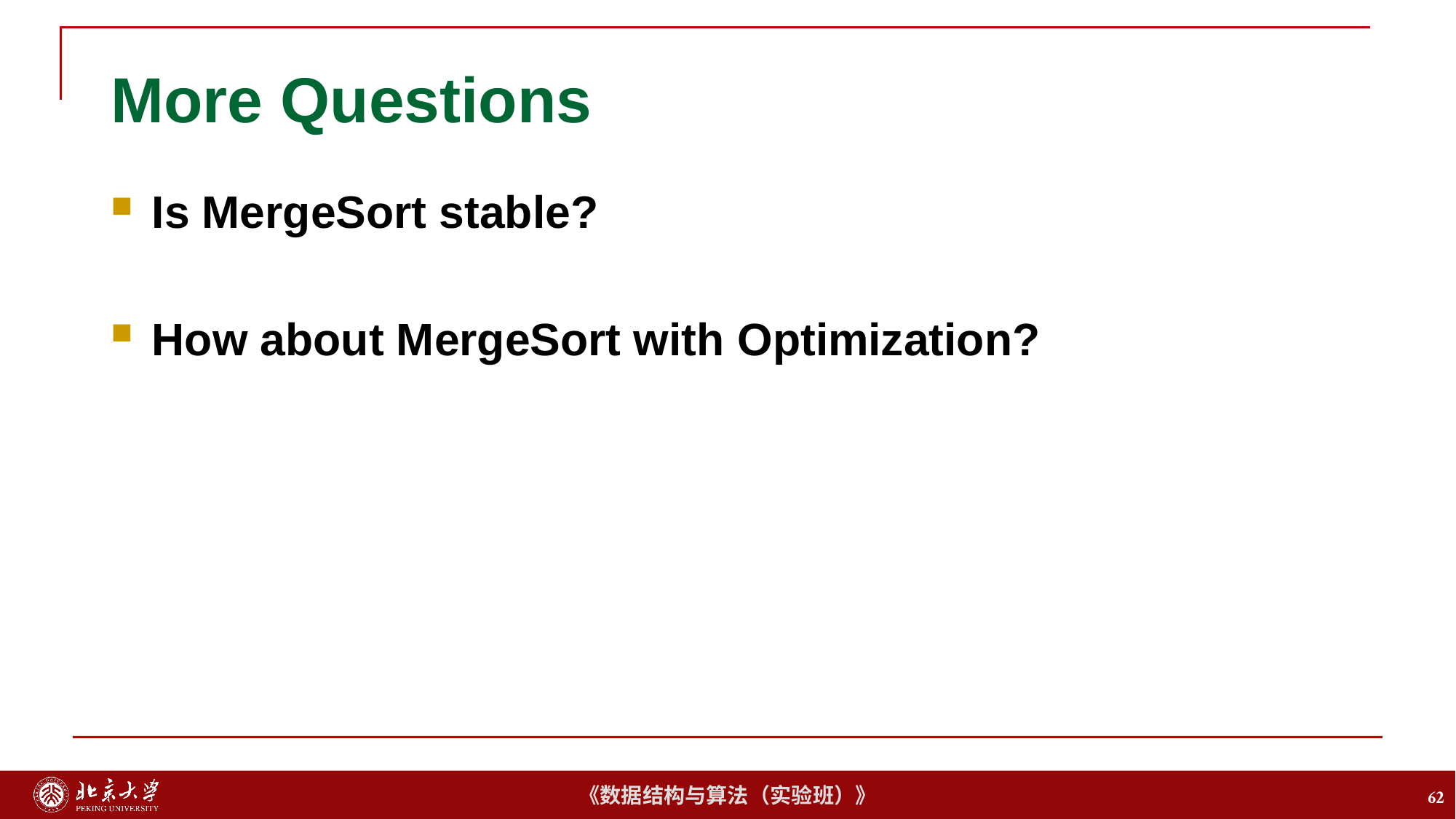

# More Questions
Is MergeSort stable?

How about MergeSort with Optimization?
62